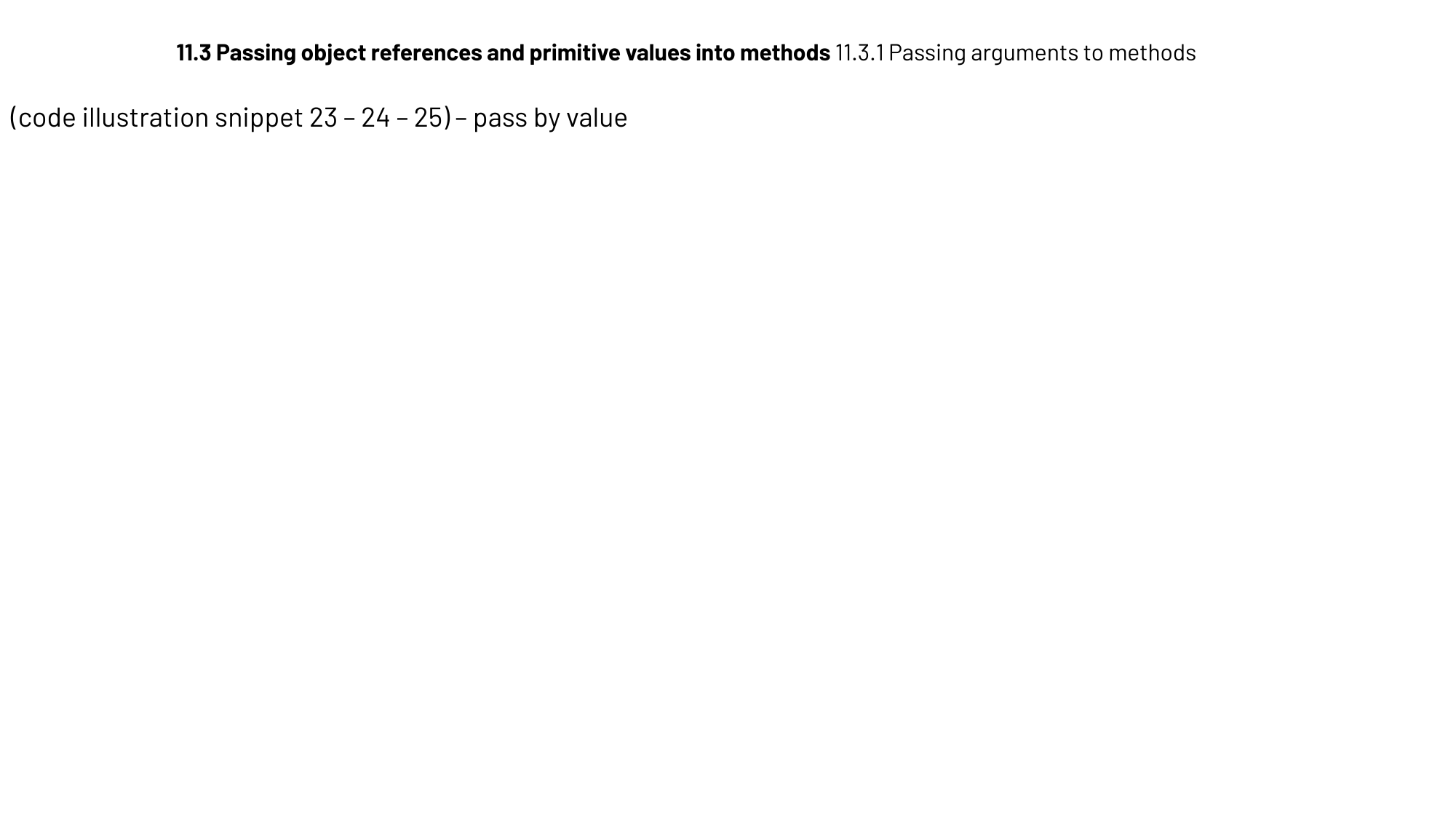

11.3 Passing object references and primitive values into methods 11.3.1 Passing arguments to methods
(code illustration snippet 23 – 24 – 25) – pass by value